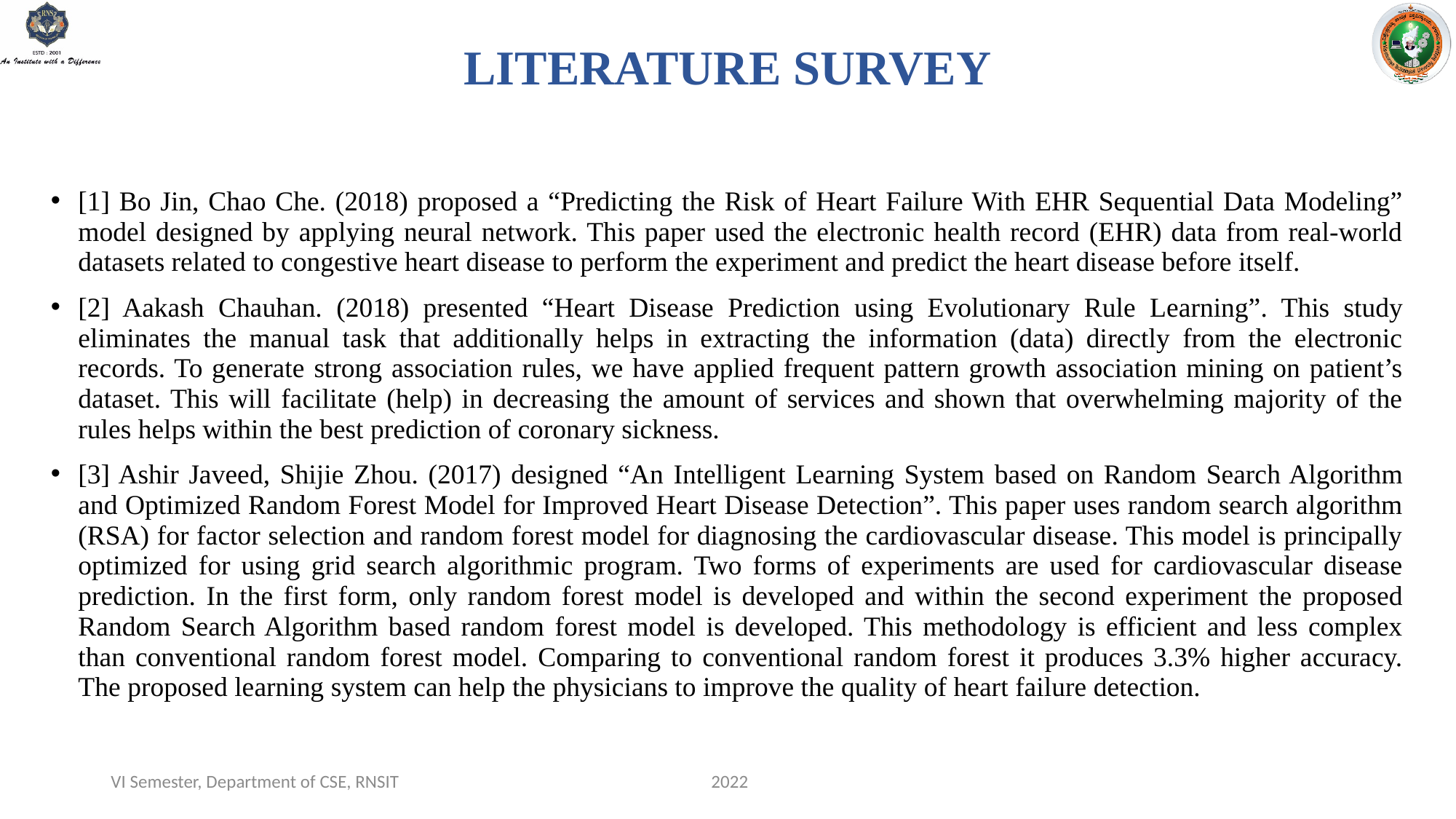

LITERATURE SURVEY
[1] Bo Jin, Chao Che. (2018) proposed a “Predicting the Risk of Heart Failure With EHR Sequential Data Modeling” model designed by applying neural network. This paper used the electronic health record (EHR) data from real-world datasets related to congestive heart disease to perform the experiment and predict the heart disease before itself.
[2] Aakash Chauhan. (2018) presented “Heart Disease Prediction using Evolutionary Rule Learning”. This study eliminates the manual task that additionally helps in extracting the information (data) directly from the electronic records. To generate strong association rules, we have applied frequent pattern growth association mining on patient’s dataset. This will facilitate (help) in decreasing the amount of services and shown that overwhelming majority of the rules helps within the best prediction of coronary sickness.
[3] Ashir Javeed, Shijie Zhou. (2017) designed “An Intelligent Learning System based on Random Search Algorithm and Optimized Random Forest Model for Improved Heart Disease Detection”. This paper uses random search algorithm (RSA) for factor selection and random forest model for diagnosing the cardiovascular disease. This model is principally optimized for using grid search algorithmic program. Two forms of experiments are used for cardiovascular disease prediction. In the first form, only random forest model is developed and within the second experiment the proposed Random Search Algorithm based random forest model is developed. This methodology is efficient and less complex than conventional random forest model. Comparing to conventional random forest it produces 3.3% higher accuracy. The proposed learning system can help the physicians to improve the quality of heart failure detection.
VI Semester, Department of CSE, RNSIT
 2022
6